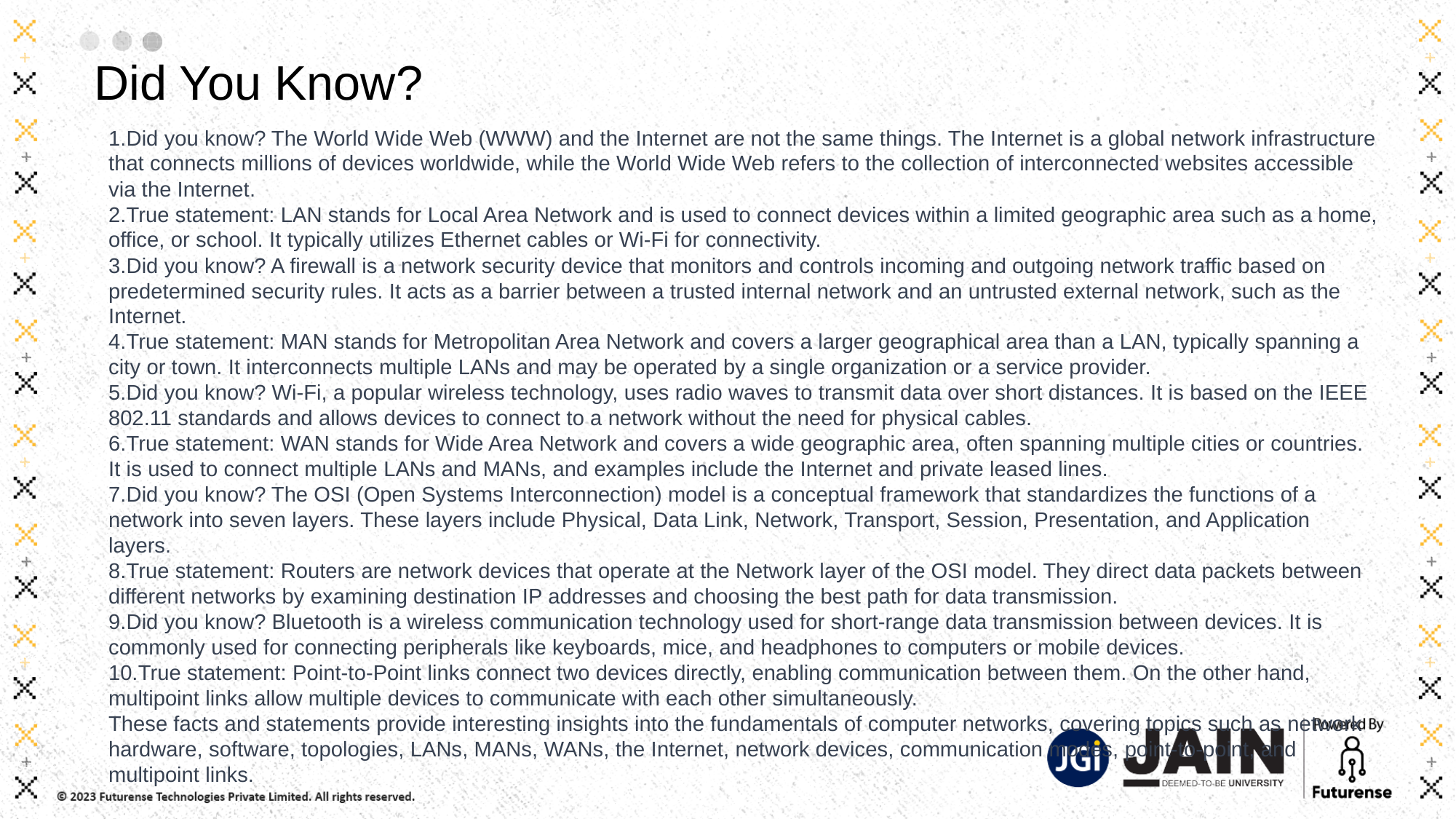

Did You Know?
Did you know? The World Wide Web (WWW) and the Internet are not the same things. The Internet is a global network infrastructure that connects millions of devices worldwide, while the World Wide Web refers to the collection of interconnected websites accessible via the Internet.
True statement: LAN stands for Local Area Network and is used to connect devices within a limited geographic area such as a home, office, or school. It typically utilizes Ethernet cables or Wi-Fi for connectivity.
Did you know? A firewall is a network security device that monitors and controls incoming and outgoing network traffic based on predetermined security rules. It acts as a barrier between a trusted internal network and an untrusted external network, such as the Internet.
True statement: MAN stands for Metropolitan Area Network and covers a larger geographical area than a LAN, typically spanning a city or town. It interconnects multiple LANs and may be operated by a single organization or a service provider.
Did you know? Wi-Fi, a popular wireless technology, uses radio waves to transmit data over short distances. It is based on the IEEE 802.11 standards and allows devices to connect to a network without the need for physical cables.
True statement: WAN stands for Wide Area Network and covers a wide geographic area, often spanning multiple cities or countries. It is used to connect multiple LANs and MANs, and examples include the Internet and private leased lines.
Did you know? The OSI (Open Systems Interconnection) model is a conceptual framework that standardizes the functions of a network into seven layers. These layers include Physical, Data Link, Network, Transport, Session, Presentation, and Application layers.
True statement: Routers are network devices that operate at the Network layer of the OSI model. They direct data packets between different networks by examining destination IP addresses and choosing the best path for data transmission.
Did you know? Bluetooth is a wireless communication technology used for short-range data transmission between devices. It is commonly used for connecting peripherals like keyboards, mice, and headphones to computers or mobile devices.
True statement: Point-to-Point links connect two devices directly, enabling communication between them. On the other hand, multipoint links allow multiple devices to communicate with each other simultaneously.
These facts and statements provide interesting insights into the fundamentals of computer networks, covering topics such as network hardware, software, topologies, LANs, MANs, WANs, the Internet, network devices, communication modes, point-to-point, and multipoint links.